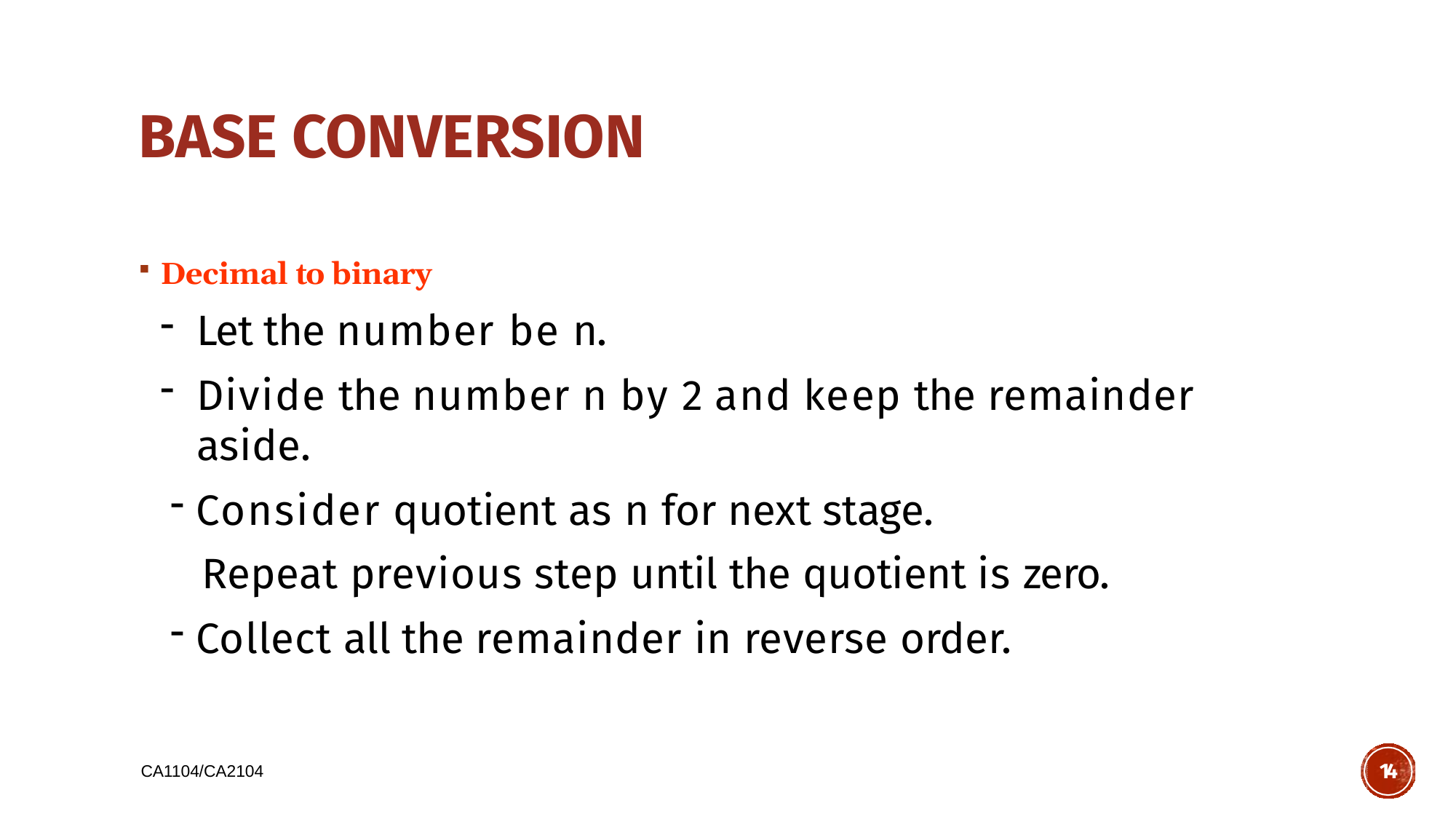

# BASE CONVERSION
Decimal to binary
Let the number be n.
Divide the number n by 2 and keep the remainder aside.
Consider quotient as n for next stage.
Repeat previous step until the quotient is zero.
Collect all the remainder in reverse order.

14
CA1104/CA2104